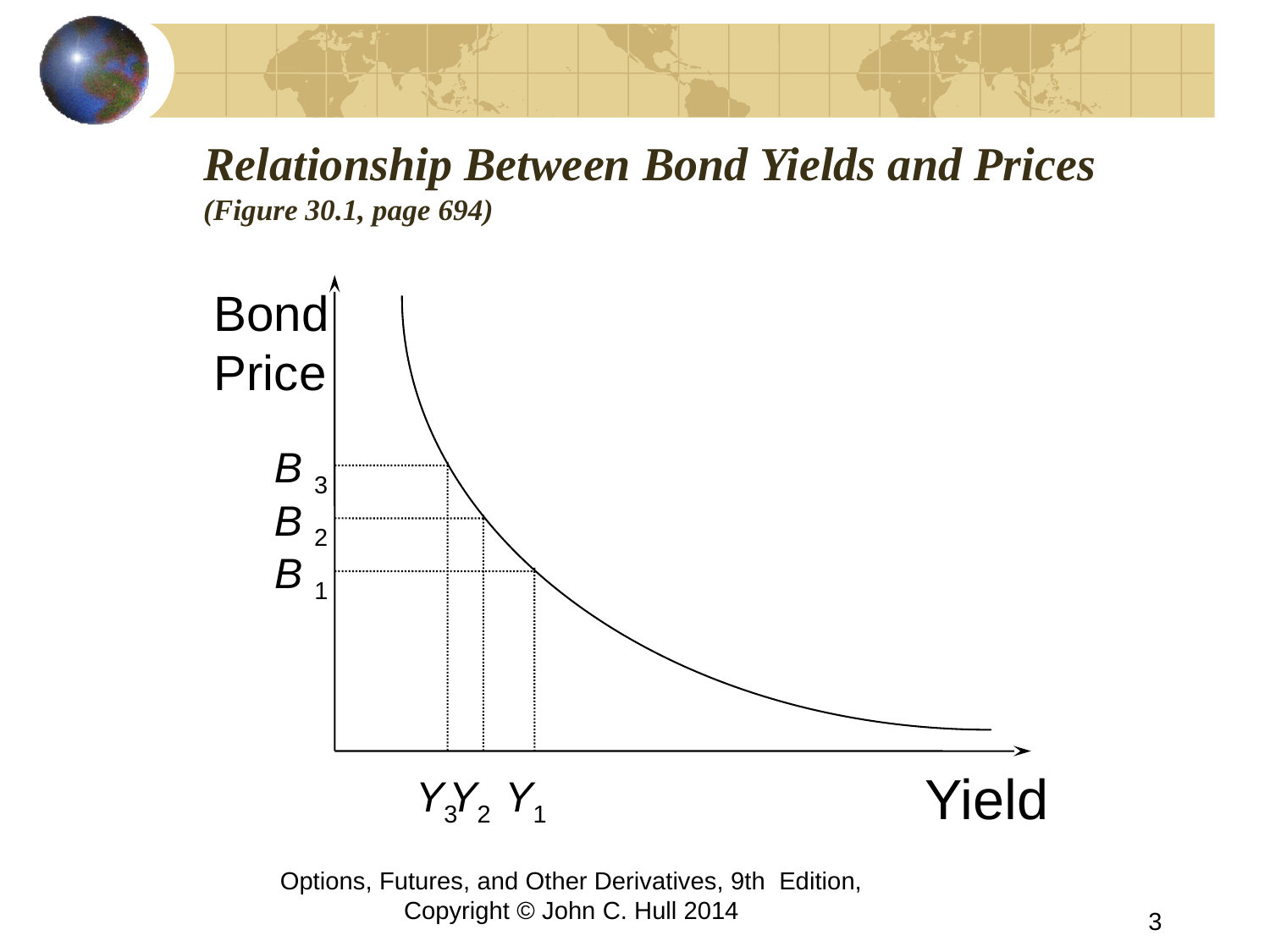

# Relationship Between Bond Yields and Prices (Figure 30.1, page 694)

Bond
Price
B 3
B 2
B 1
Yield
Y3
Y2
Y1

Options, Futures, and Other Derivatives, 9th  Edition, Copyright © John C. Hull 2014
3